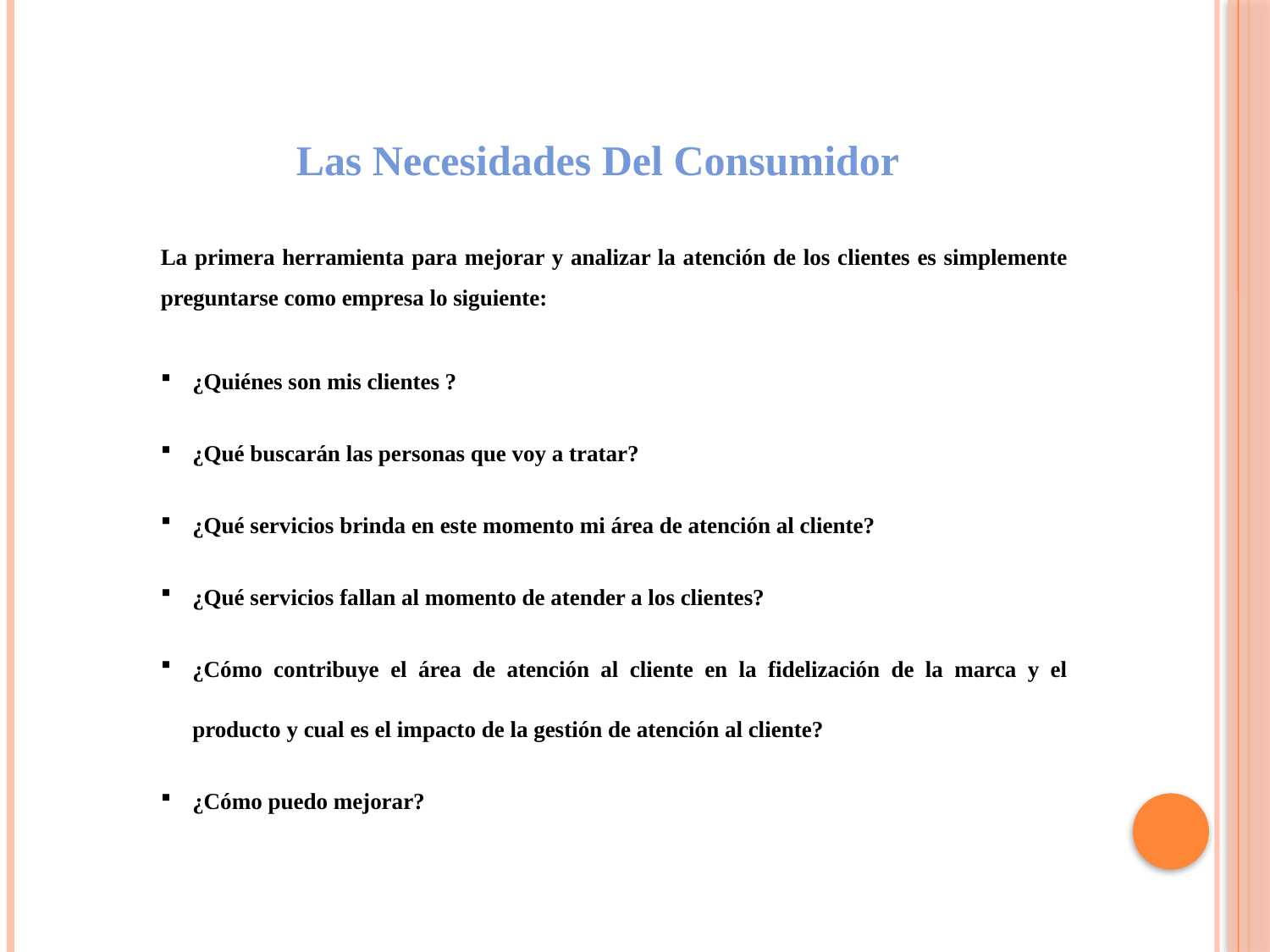

Las Necesidades Del Consumidor
La primera herramienta para mejorar y analizar la atención de los clientes es simplemente preguntarse como empresa lo siguiente:
¿Quiénes son mis clientes ?
¿Qué buscarán las personas que voy a tratar?
¿Qué servicios brinda en este momento mi área de atención al cliente?
¿Qué servicios fallan al momento de atender a los clientes?
¿Cómo contribuye el área de atención al cliente en la fidelización de la marca y el producto y cual es el impacto de la gestión de atención al cliente?
¿Cómo puedo mejorar?